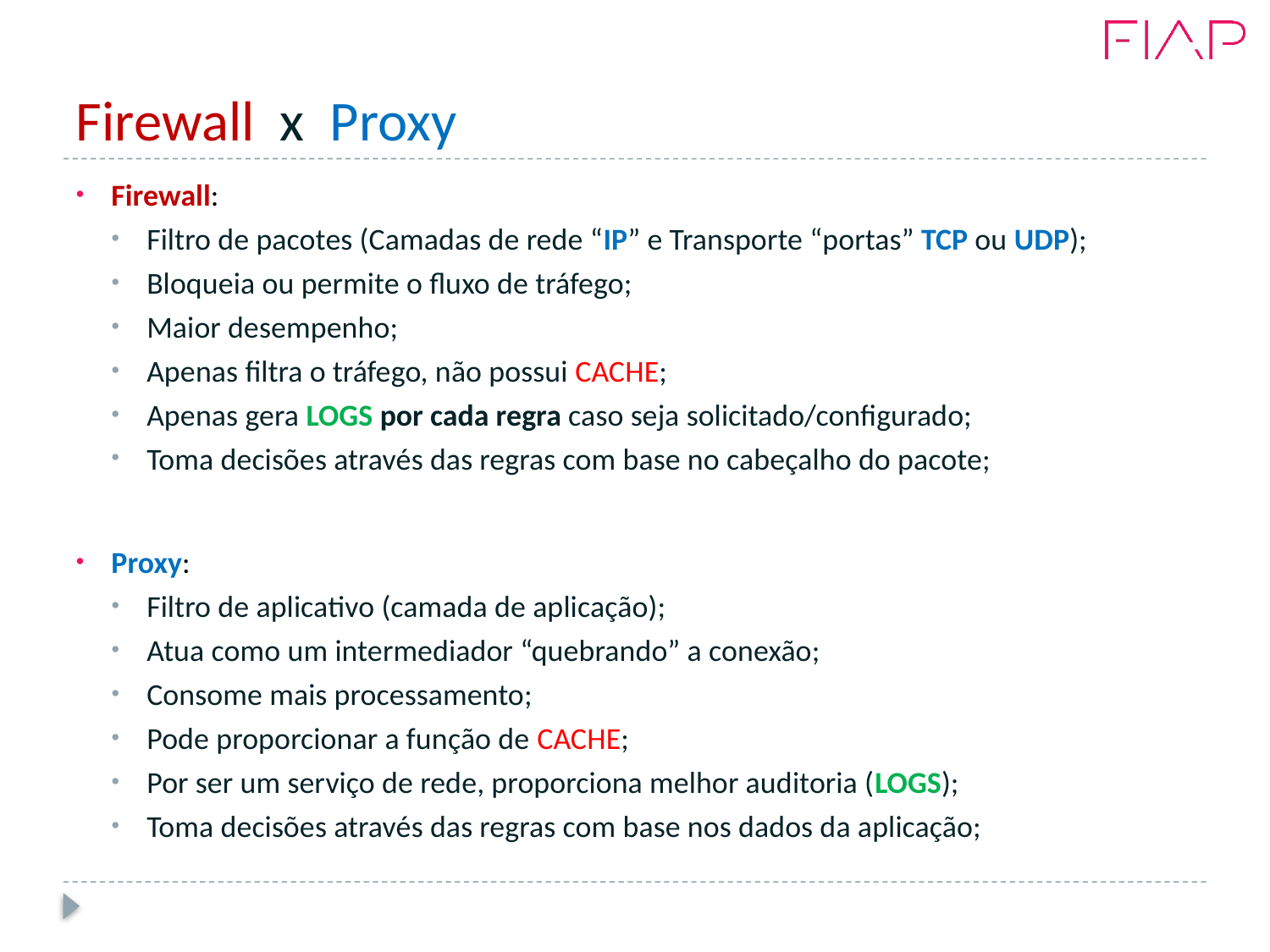

# Firewall  x  Proxy
Firewall:
Filtro de pacotes (Camadas de rede “IP” e Transporte “portas” TCP ou UDP);
Bloqueia ou permite o fluxo de tráfego;
Maior desempenho;
Apenas filtra o tráfego, não possui CACHE;
Apenas gera LOGS por cada regra caso seja solicitado/configurado;
Toma decisões através das regras com base no cabeçalho do pacote;

Proxy:
Filtro de aplicativo (camada de aplicação);
Atua como um intermediador “quebrando” a conexão;
Consome mais processamento;
Pode proporcionar a função de CACHE;
Por ser um serviço de rede, proporciona melhor auditoria (LOGS);
Toma decisões através das regras com base nos dados da aplicação;